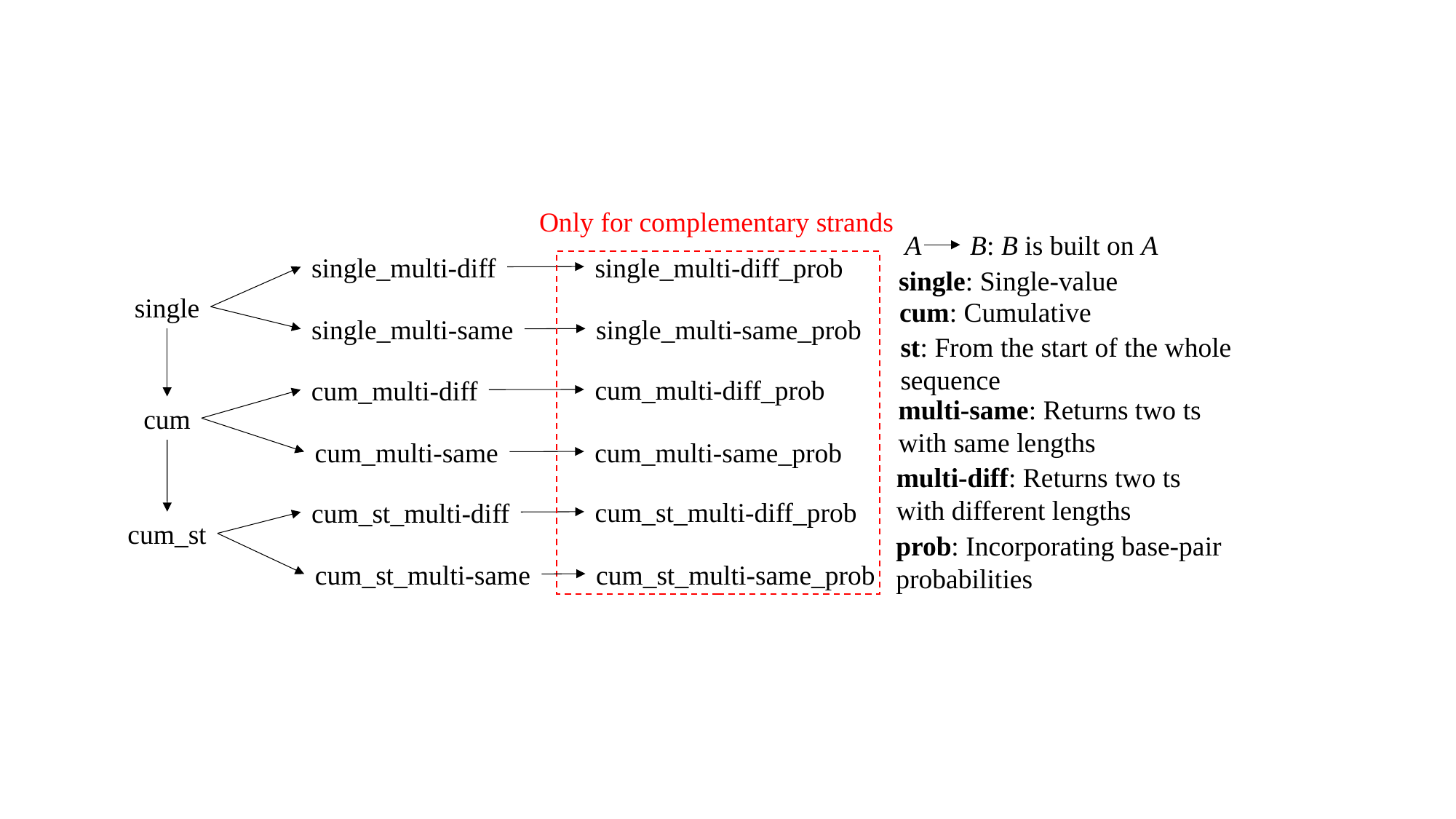

Only for complementary strands
A       B: B is built on A
single_multi-diff_prob
single_multi-diff

single: Single-value
single
cum: Cumulative
single_multi-same_prob
single_multi-same
st: From the start of the whole
sequence
cum_multi-diff_prob
cum_multi-diff
multi-same: Returns two ts
with same lengths
cum
cum_multi-same_prob
cum_multi-same
multi-diff: Returns two ts
with different lengths
cum_st_multi-diff_prob
cum_st_multi-diff
cum_st
prob: Incorporating base-pair
probabilities
cum_st_multi-same_prob
cum_st_multi-same